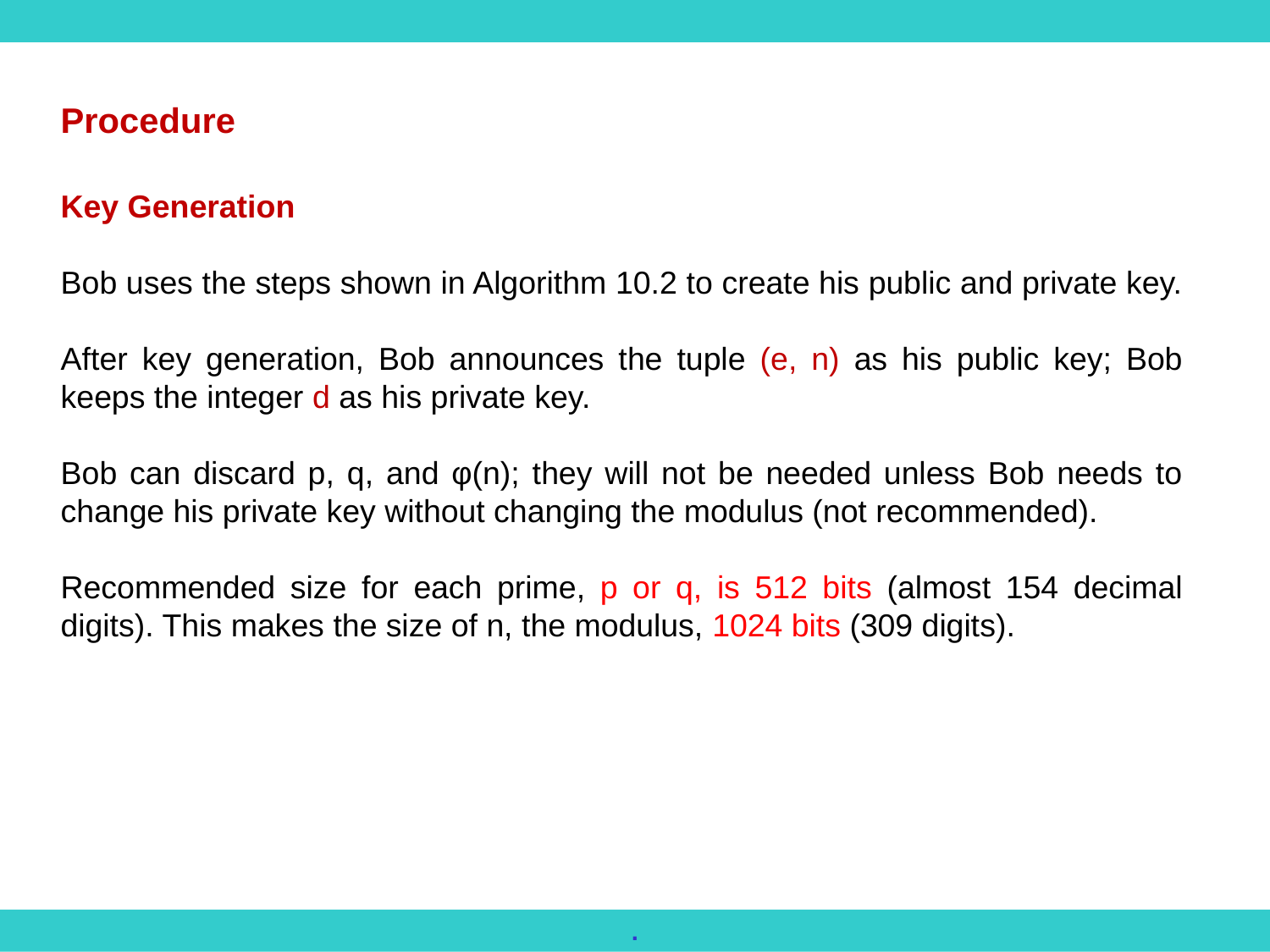

Procedure
Key Generation

Bob uses the steps shown in Algorithm 10.2 to create his public and private key.

After key generation, Bob announces the tuple (e, n) as his public key; Bob keeps the integer d as his private key.

Bob can discard p, q, and φ(n); they will not be needed unless Bob needs to change his private key without changing the modulus (not recommended).

Recommended size for each prime, p or q, is 512 bits (almost 154 decimal digits). This makes the size of n, the modulus, 1024 bits (309 digits).
.